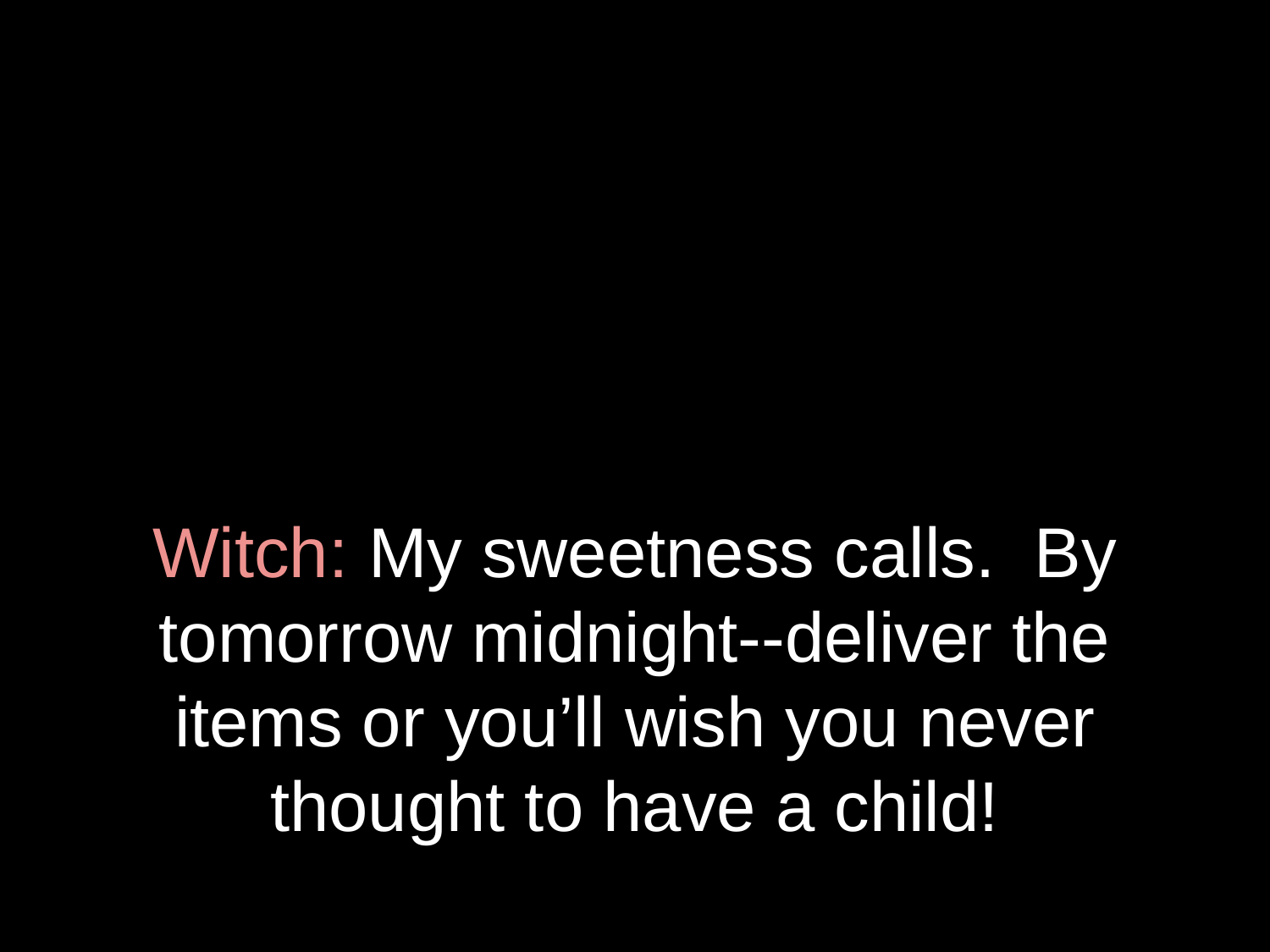

# Witch: My sweetness calls.  By tomorrow midnight--deliver the items or you’ll wish you never thought to have a child!